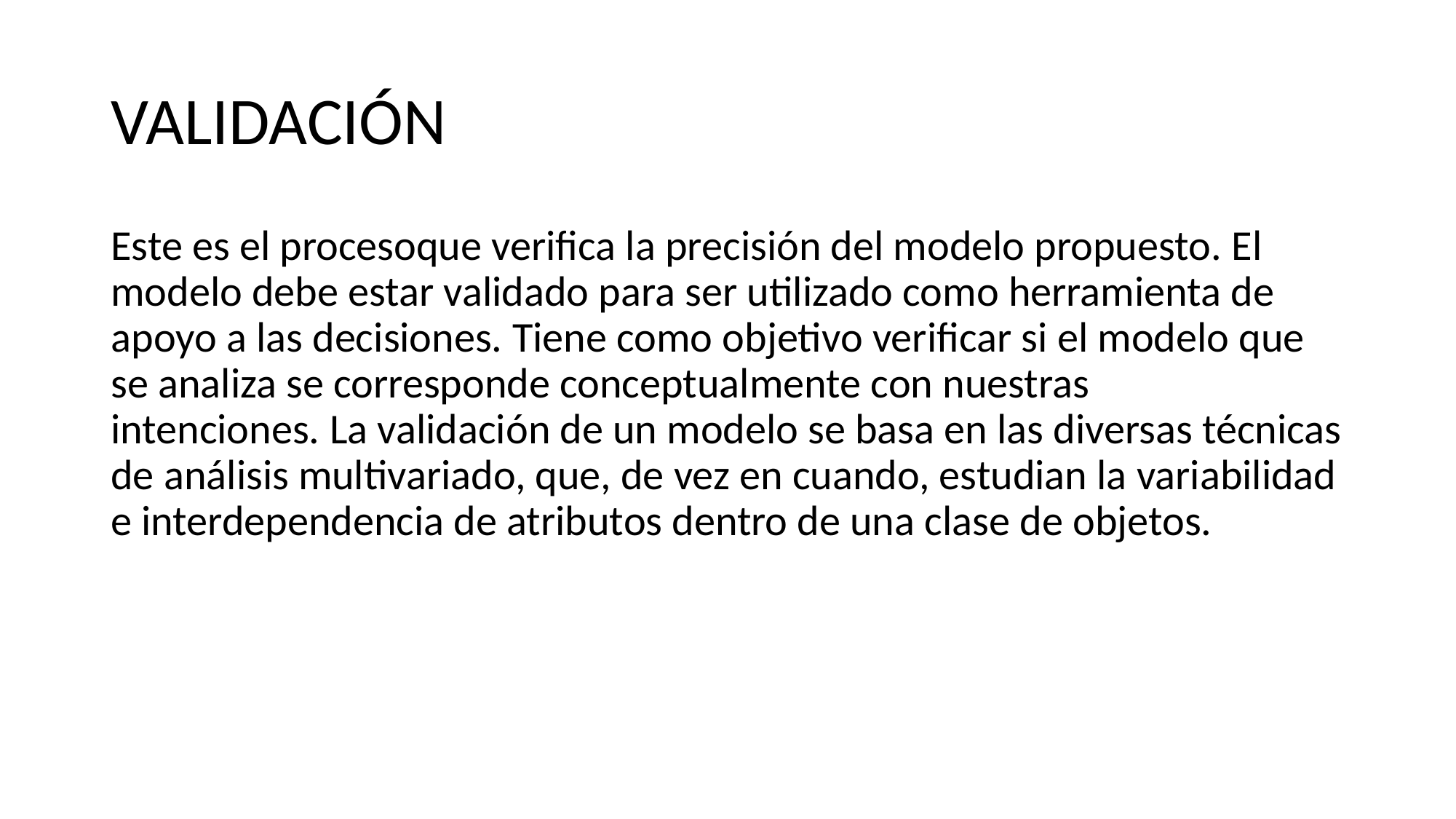

# VALIDACIÓN
Este es el procesoque verifica la precisión del modelo propuesto. El modelo debe estar validado para ser utilizado como herramienta de apoyo a las decisiones. Tiene como objetivo verificar si el modelo que se analiza se corresponde conceptualmente con nuestras intenciones. La validación de un modelo se basa en las diversas técnicas de análisis multivariado, que, de vez en cuando, estudian la variabilidad e interdependencia de atributos dentro de una clase de objetos.